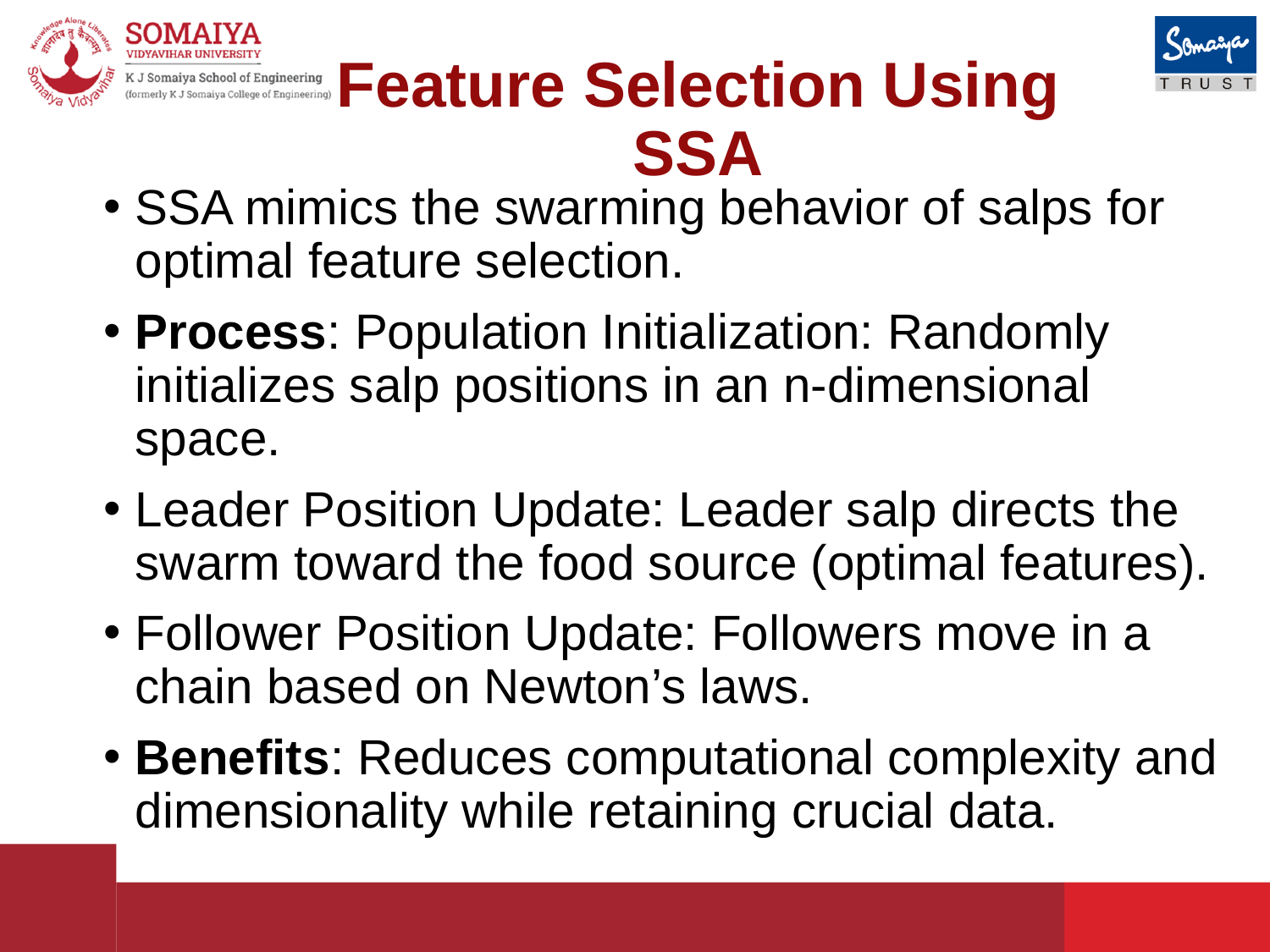

# Feature Selection Using SSA
SSA mimics the swarming behavior of salps for optimal feature selection.
Process: Population Initialization: Randomly initializes salp positions in an n-dimensional space.
Leader Position Update: Leader salp directs the swarm toward the food source (optimal features).
Follower Position Update: Followers move in a chain based on Newton’s laws.
Benefits: Reduces computational complexity and dimensionality while retaining crucial data.